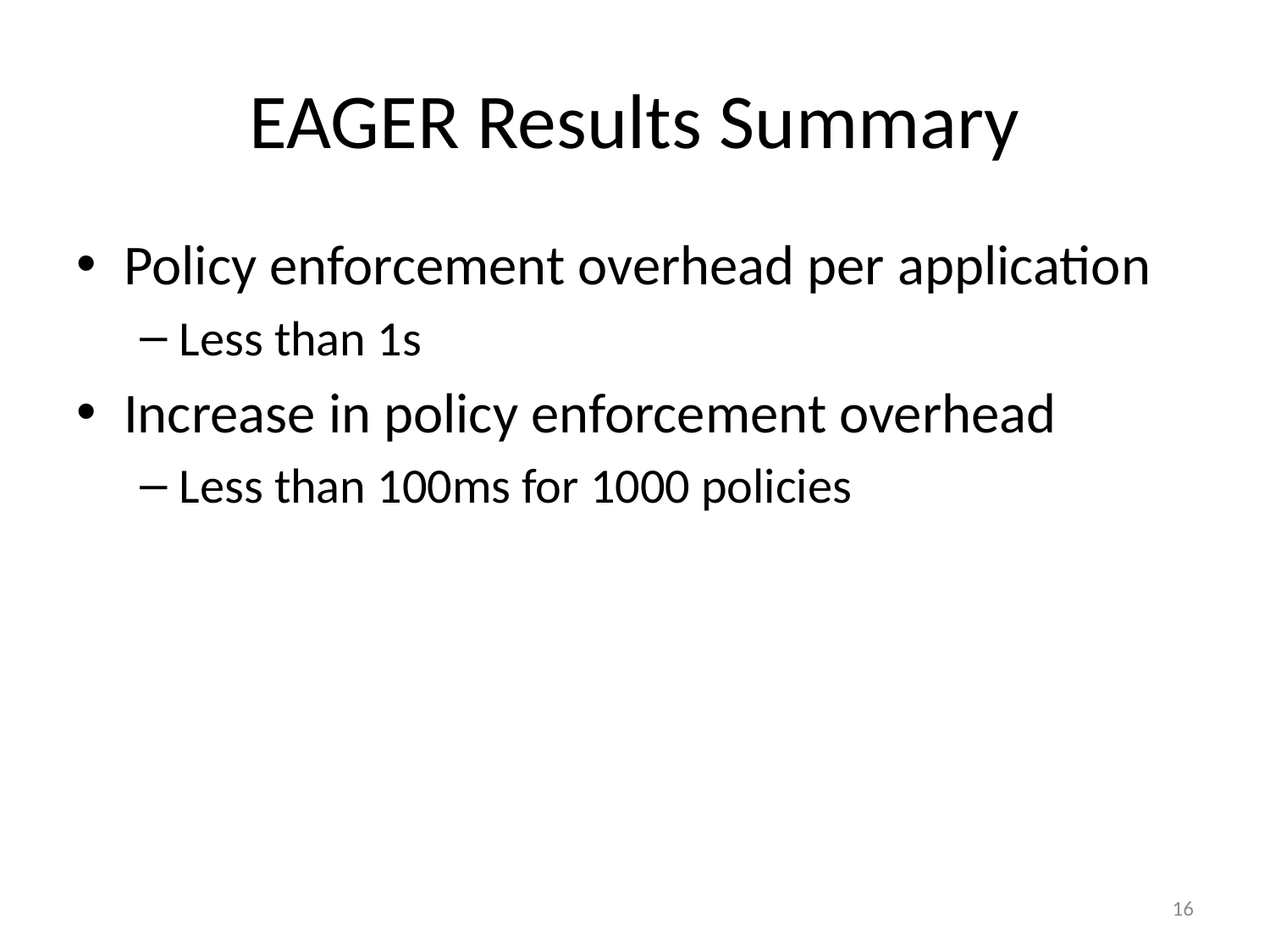

# EAGER Results Summary
Policy enforcement overhead per application
Less than 1s
Increase in policy enforcement overhead
Less than 100ms for 1000 policies
16